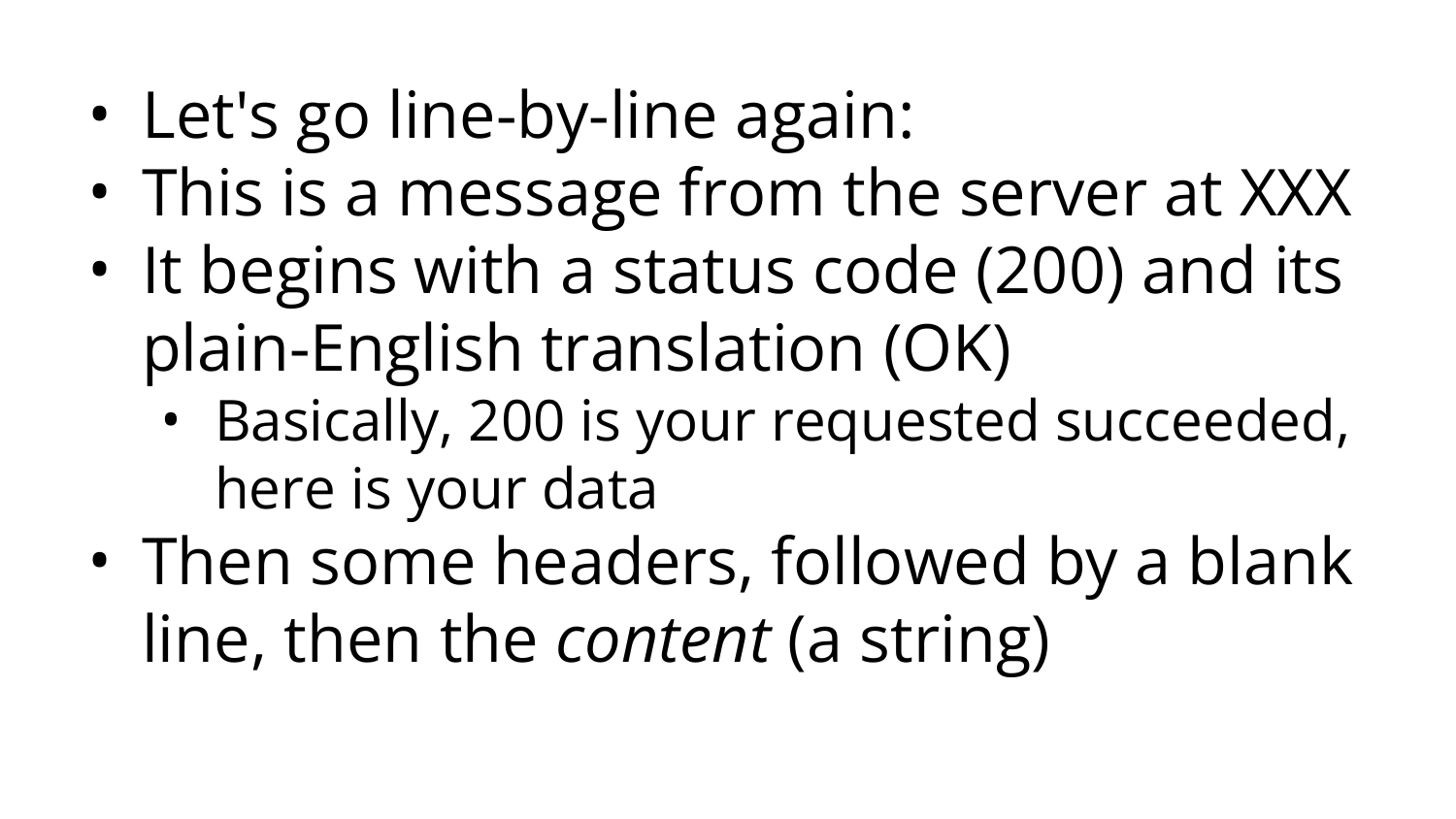

Let's go line-by-line again:
This is a message from the server at XXX
It begins with a status code (200) and its plain-English translation (OK)
Basically, 200 is your requested succeeded, here is your data
Then some headers, followed by a blank line, then the content (a string)